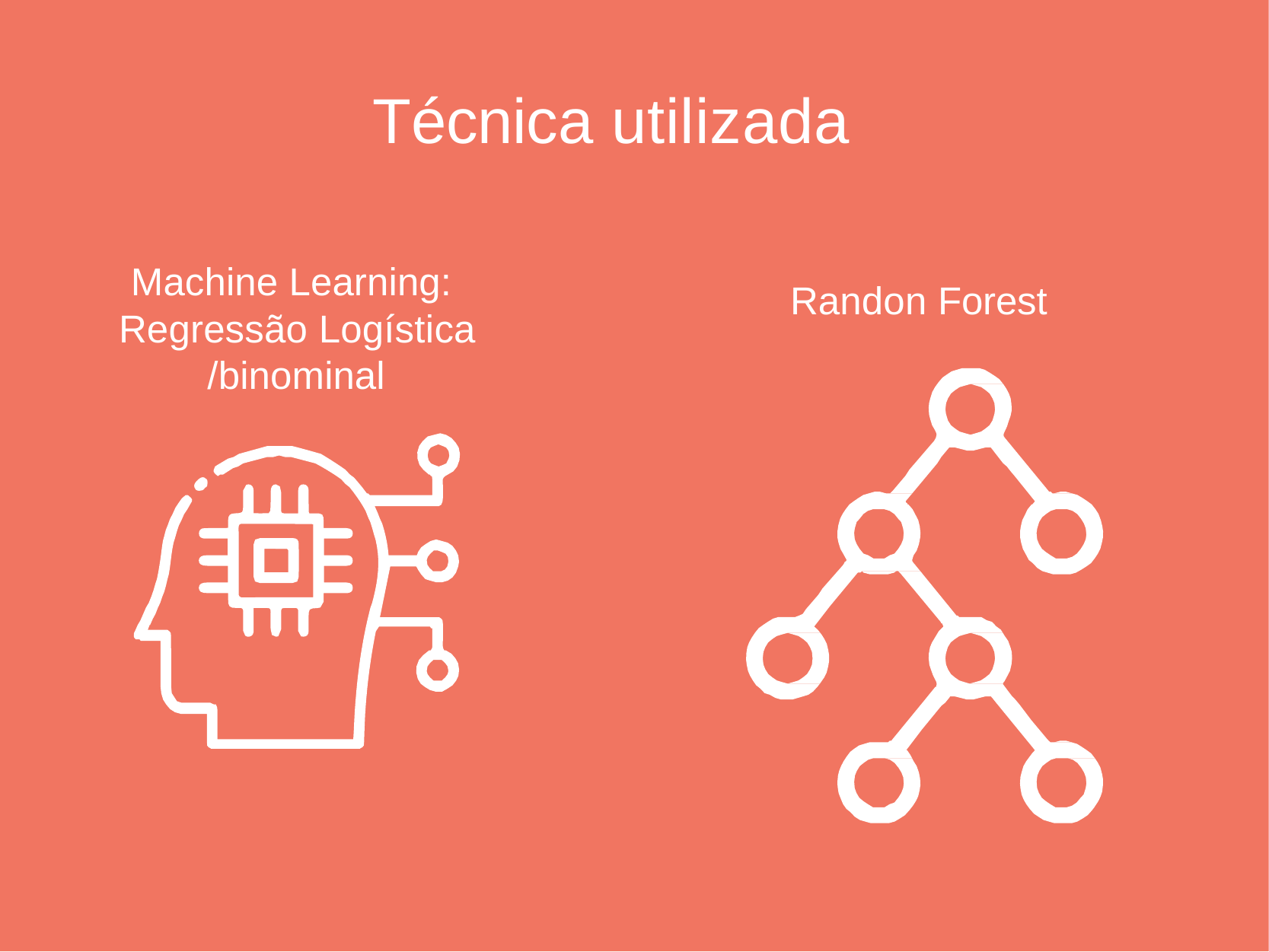

# Técnica utilizada
Machine Learning:  Regressão Logística
/binominal
Randon Forest